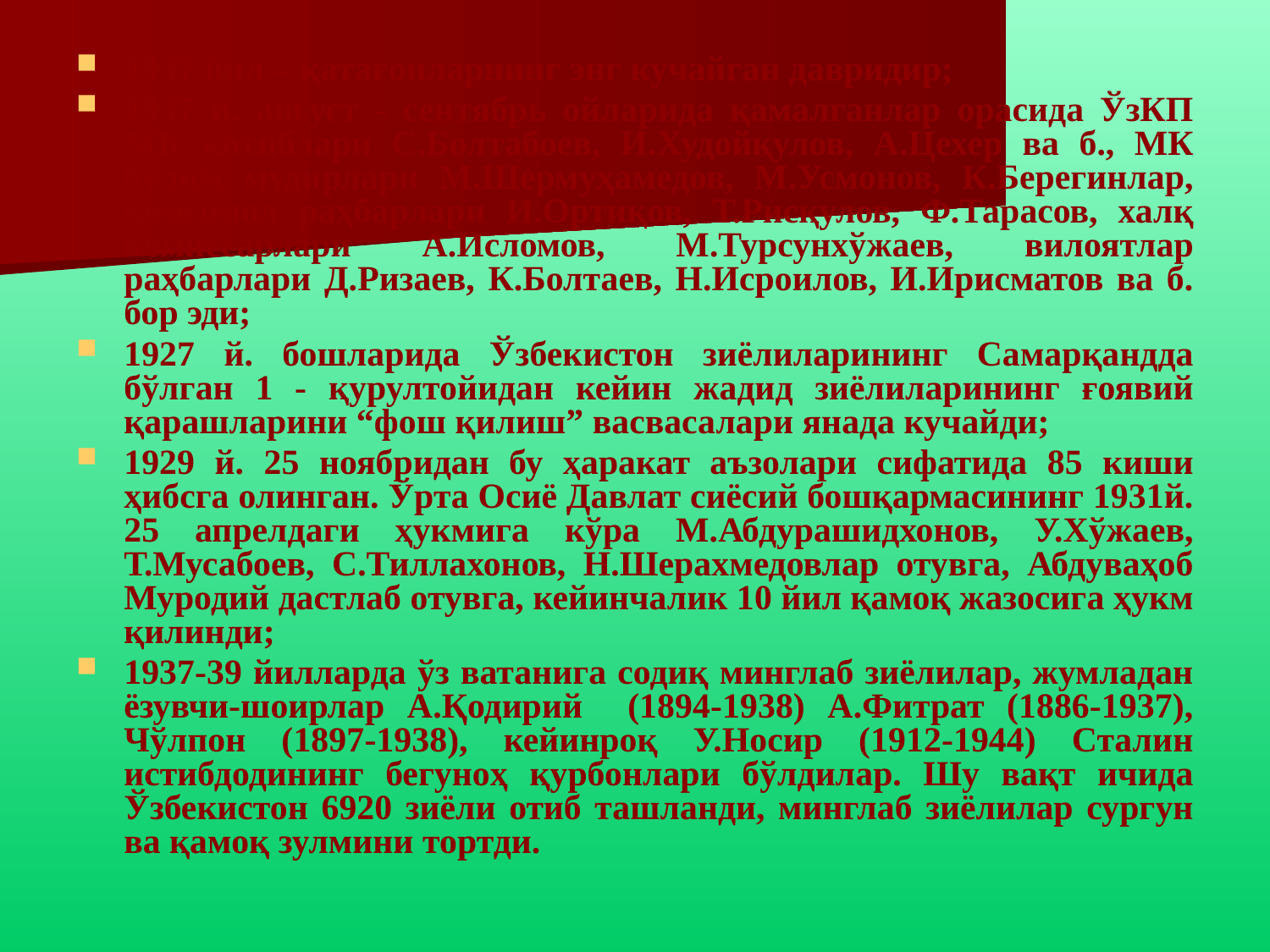

1937 йил – қатағонларнинг энг кучайган давридир;
1937 й. август - сентябрь ойларида қамалганлар орасида ЎзКП МК котиблари С.Болтабоев, И.Худойқулов, А.Цехер ва б., МК бўлим мудирлари М.Шермуҳамедов, М.Усмонов, К.Берегинлар, комсомол раҳбарлари И.Ортиқов, Т.Рисқулов, Ф.Тарасов, халқ комиссарлари А.Исломов, М.Турсунхўжаев, вилоятлар раҳбарлари Д.Ризаев, К.Болтаев, Н.Исроилов, И.Ирисматов ва б. бор эди;
1927 й. бошларида Ўзбекистон зиёлиларининг Самарқандда бўлган 1 - қурултойидан кейин жадид зиёлиларининг ғоявий қарашларини “фош қилиш” васвасалари янада кучайди;
1929 й. 25 ноябридан бу ҳаракат аъзолари сифатида 85 киши ҳибсга олинган. Ўрта Осиё Давлат сиёсий бошқармасининг 1931й. 25 апрелдаги ҳукмига кўра М.Абдурашидхонов, У.Хўжаев, Т.Мусабоев, С.Тиллахонов, Н.Шерахмедовлар отувга, Абдуваҳоб Муродий дастлаб отувга, кейинчалик 10 йил қамоқ жазосига ҳукм қилинди;
1937-39 йилларда ўз ватанига содиқ минглаб зиёлилар, жумладан ёзувчи-шоирлар А.Қодирий  (1894-1938) А.Фитрат (1886-1937), Чўлпон (1897-1938), кейинроқ У.Носир (1912-1944) Сталин истибдодининг бегуноҳ қурбонлари бўлдилар. Шу вақт ичида Ўзбекистон 6920 зиёли отиб ташланди, минглаб зиёлилар сургун ва қамоқ зулмини тортди.